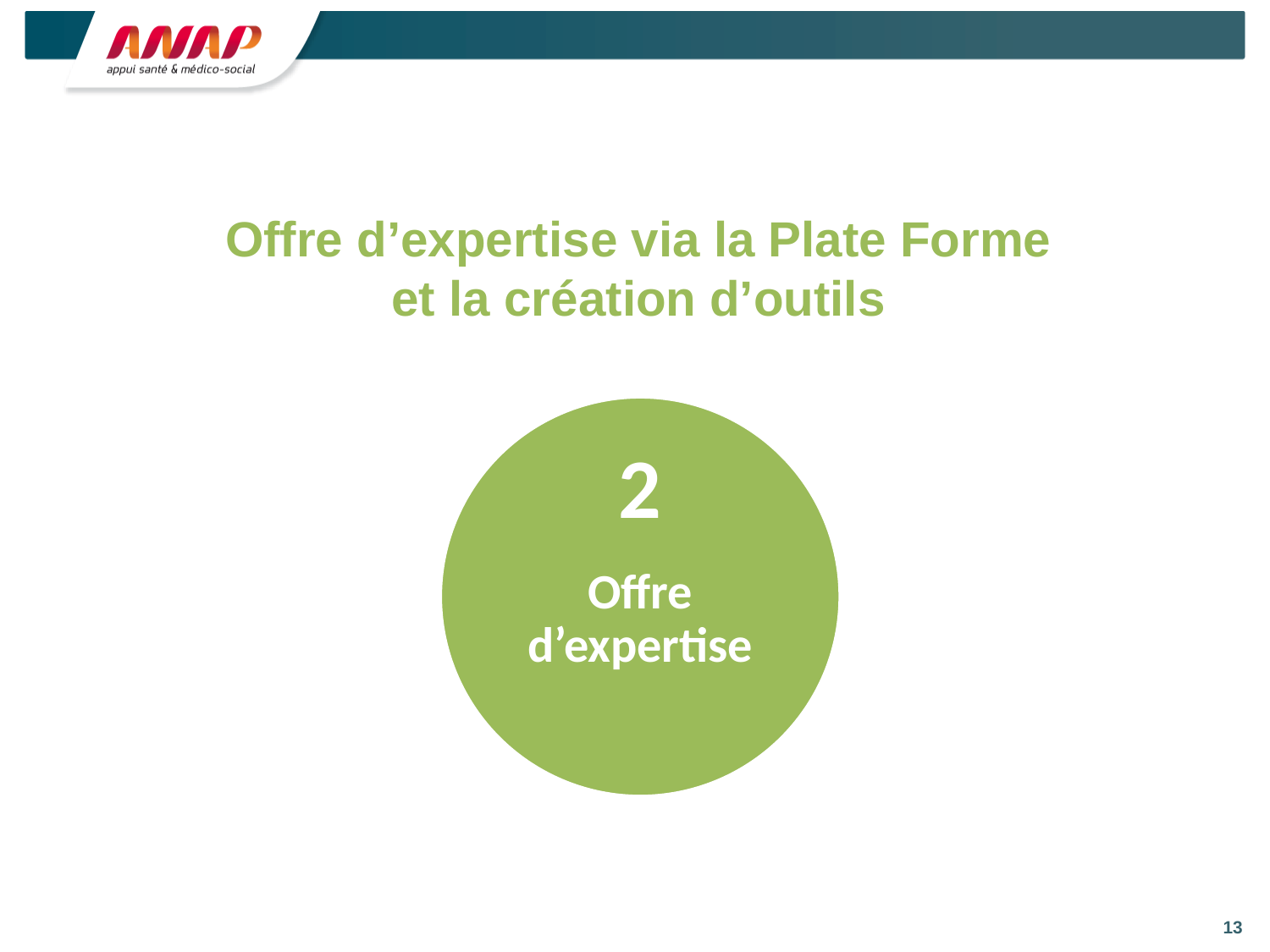

# Offre d’expertise via la Plate Forme et la création d’outils

2
Offre d’expertise